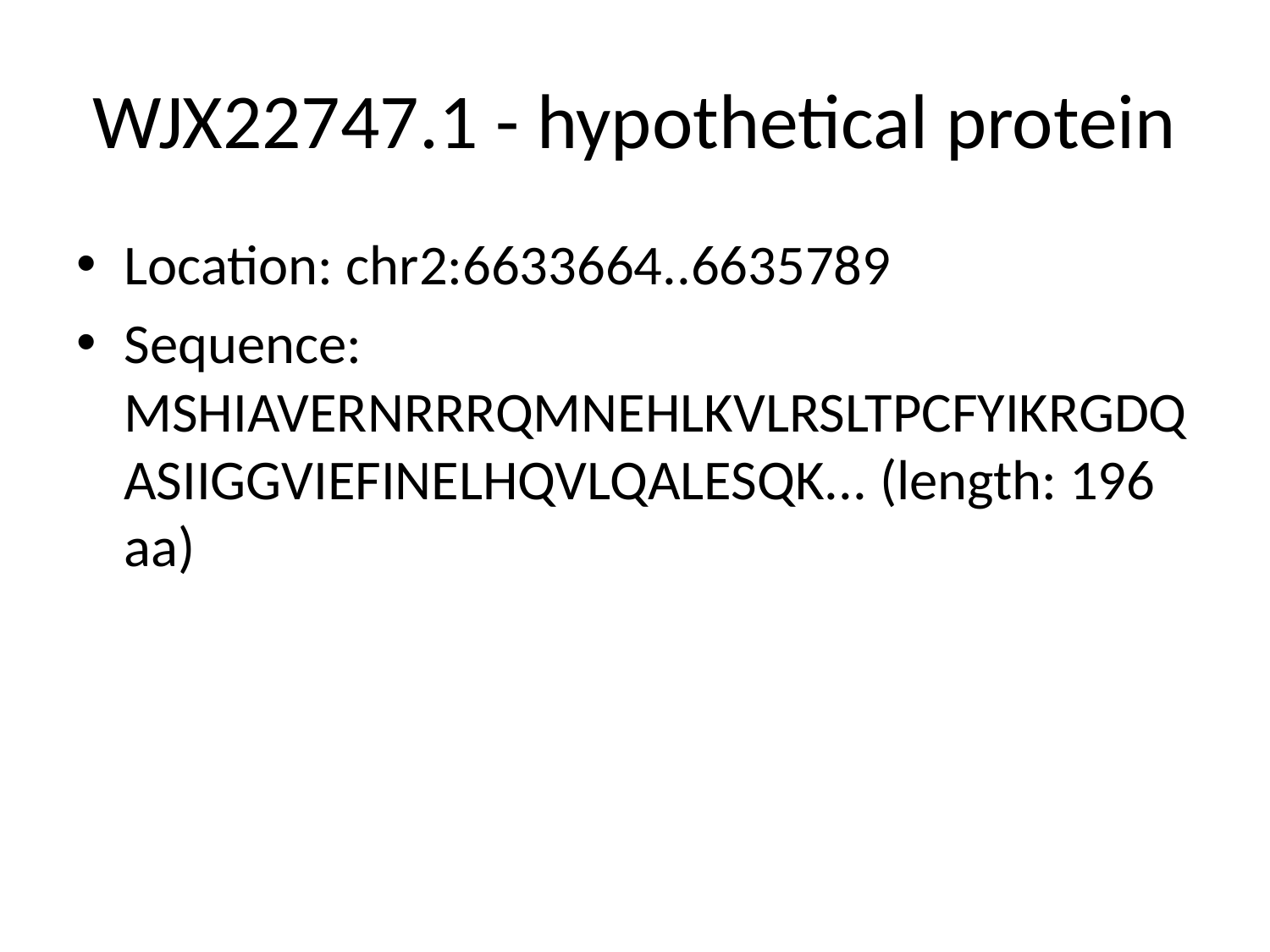

# WJX22747.1 - hypothetical protein
Location: chr2:6633664..6635789
Sequence: MSHIAVERNRRRQMNEHLKVLRSLTPCFYIKRGDQASIIGGVIEFINELHQVLQALESQK... (length: 196 aa)